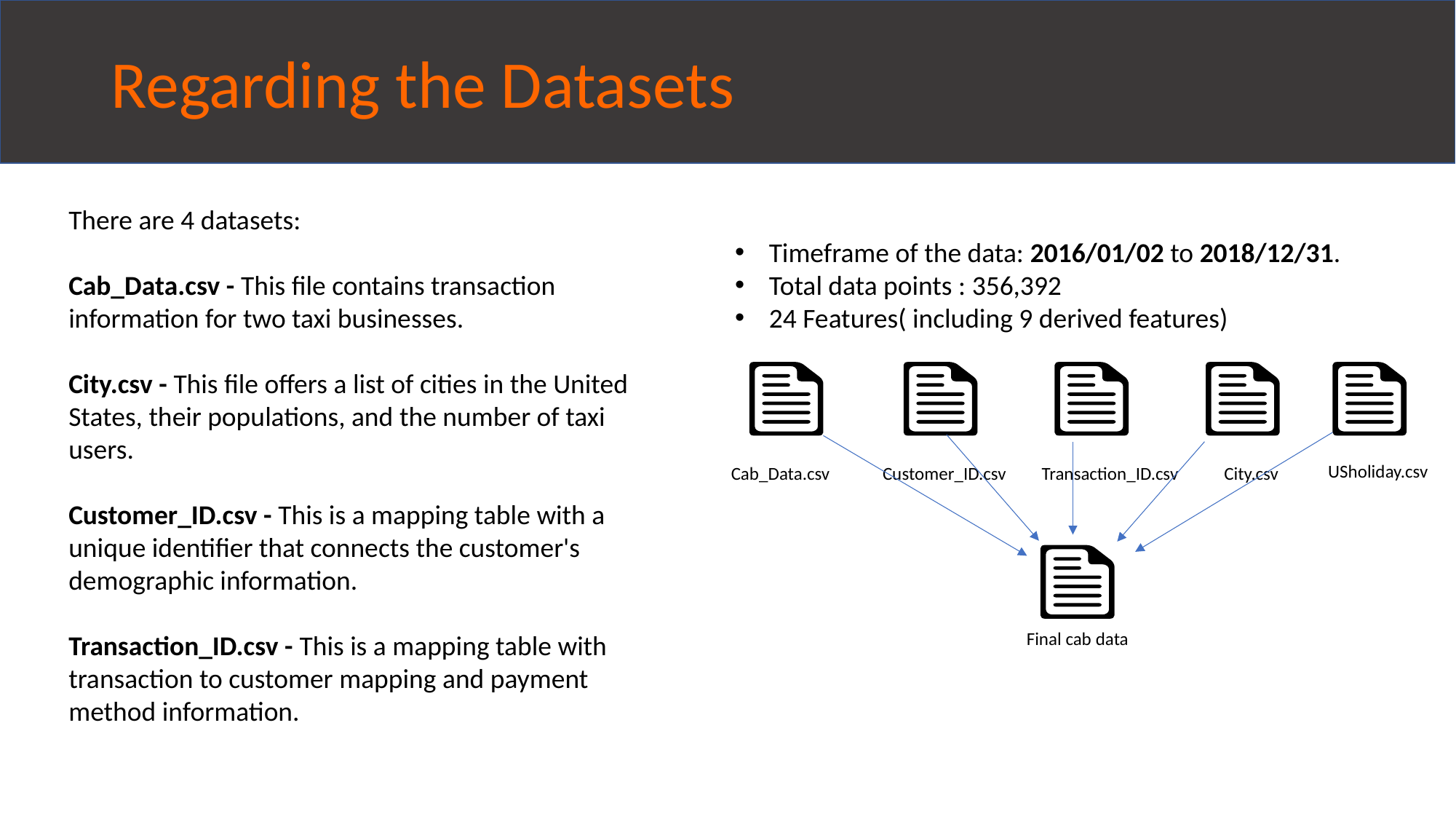

# Regarding the Datasets
There are 4 datasets:

Cab_Data.csv - This file contains transaction information for two taxi businesses.

City.csv - This file offers a list of cities in the United States, their populations, and the number of taxi users.

Customer_ID.csv - This is a mapping table with a unique identifier that connects the customer's demographic information.

Transaction_ID.csv - This is a mapping table with transaction to customer mapping and payment method information.

Timeframe of the data: 2016/01/02 to 2018/12/31.
Total data points : 356,392
24 Features( including 9 derived features)

Cab_Data.csv
Customer_ID.csv
City.csv
Transaction_ID.csv

Final cab data

USholiday.csv